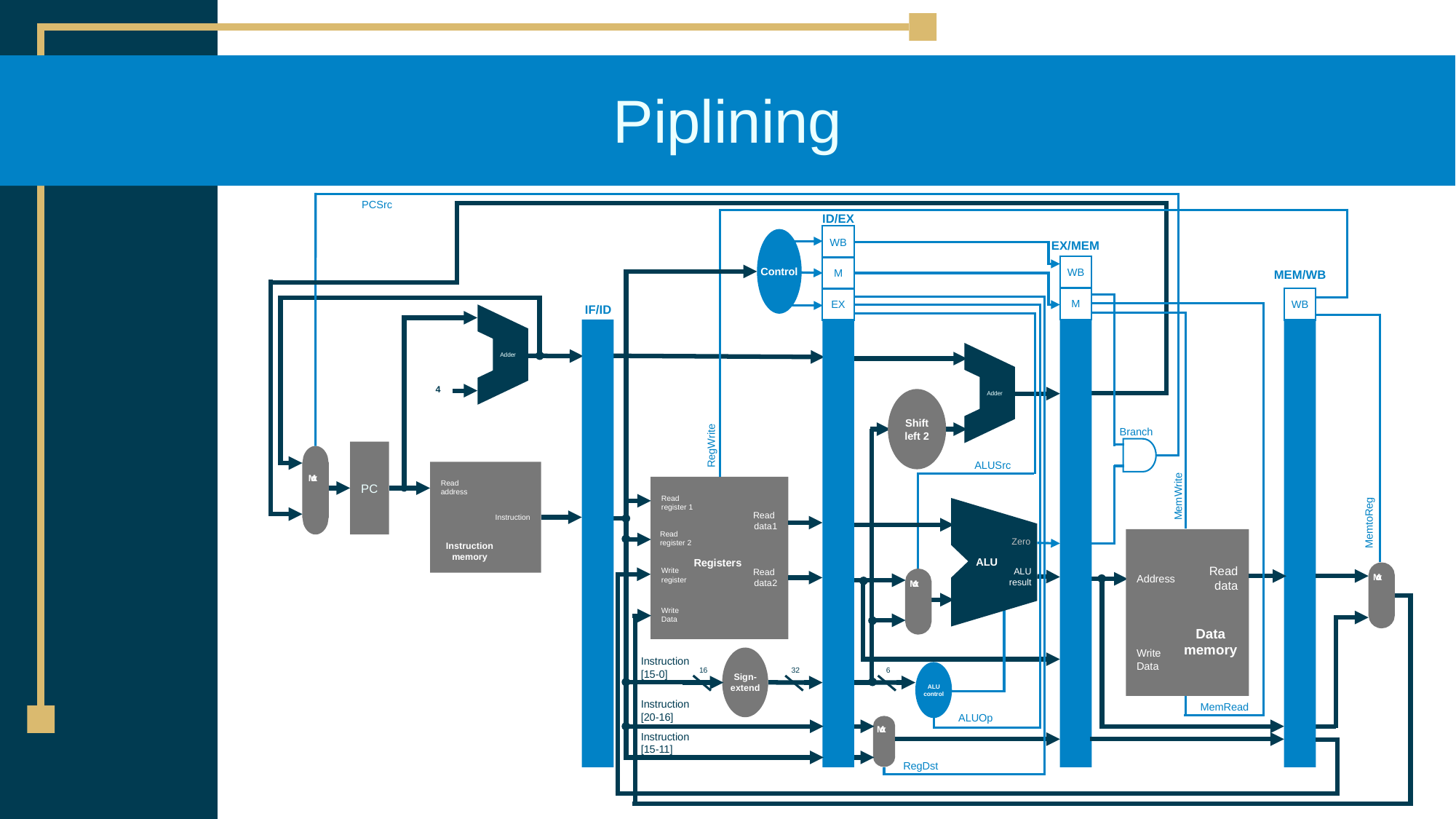

# Piplining
PCSrc
ID/EX
WB

Control
EX/MEM
WB
M
MEM/WB
M
EX
WB
IF/ID

Adder

Adder

4

Shift
left 2
Branch
RegWrite

PC

Mux
ALUSrc

Read
address
Instruction
Instruction
memory

Read
register 1
Read  data 1
Read
register 2
Registers
Write
register
Read  data 2
Write
Data

MemWrite

Zero
ALU
ALU
result
MemtoReg

Address
Read  data
Data
memory
Write
Data

Mux

Mux

Sign-
extend
Instruction
[15-0]
16
32
6

ALU
control

Instruction
[20-16]
MemRead
ALUOp

Mux

Instruction
[15-11]
RegDst